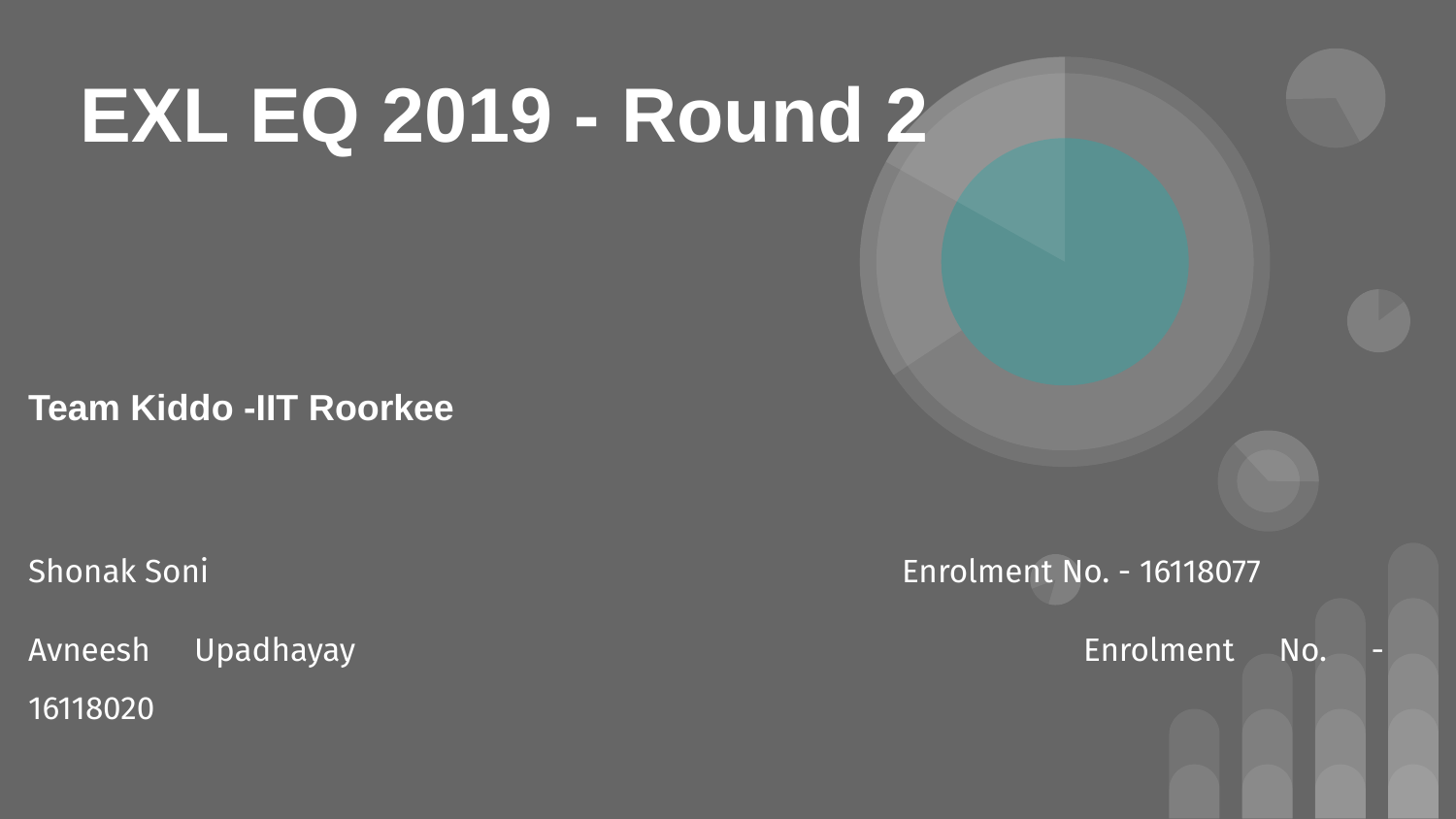

# EXL EQ 2019 - Round 2

Team Kiddo -IIT Roorkee

Shonak Soni					Enrolment No. - 16118077
Avneesh Upadhayay					Enrolment No. - 16118020